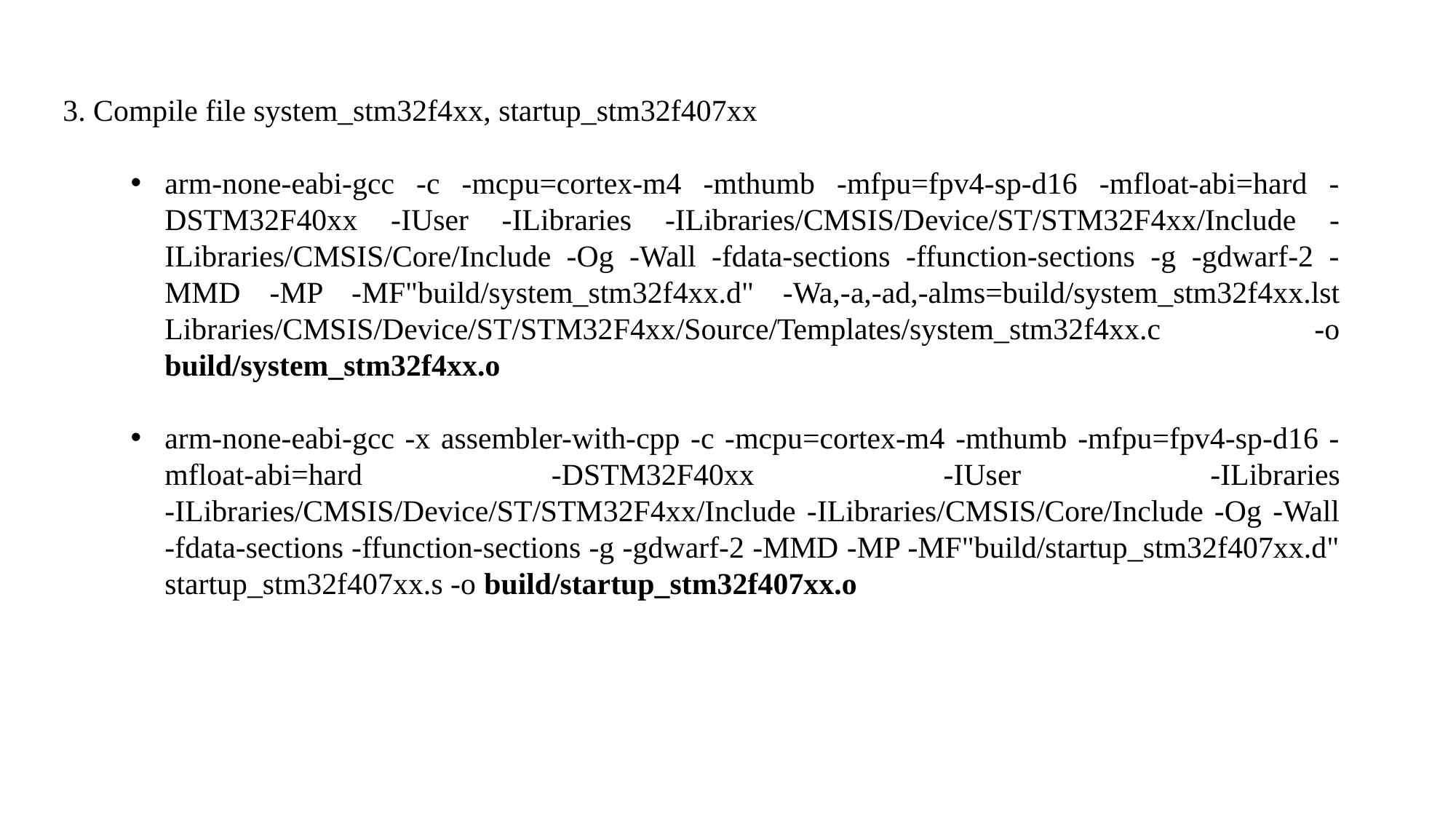

3. Compile file system_stm32f4xx, startup_stm32f407xx

arm-none-eabi-gcc -c -mcpu=cortex-m4 -mthumb -mfpu=fpv4-sp-d16 -mfloat-abi=hard -DSTM32F40xx -IUser -ILibraries -ILibraries/CMSIS/Device/ST/STM32F4xx/Include -ILibraries/CMSIS/Core/Include -Og -Wall -fdata-sections -ffunction-sections -g -gdwarf-2 -MMD -MP -MF"build/system_stm32f4xx.d" -Wa,-a,-ad,-alms=build/system_stm32f4xx.lst Libraries/CMSIS/Device/ST/STM32F4xx/Source/Templates/system_stm32f4xx.c -o build/system_stm32f4xx.o

arm-none-eabi-gcc -x assembler-with-cpp -c -mcpu=cortex-m4 -mthumb -mfpu=fpv4-sp-d16 -mfloat-abi=hard -DSTM32F40xx -IUser -ILibraries -ILibraries/CMSIS/Device/ST/STM32F4xx/Include -ILibraries/CMSIS/Core/Include -Og -Wall -fdata-sections -ffunction-sections -g -gdwarf-2 -MMD -MP -MF"build/startup_stm32f407xx.d" startup_stm32f407xx.s -o build/startup_stm32f407xx.o